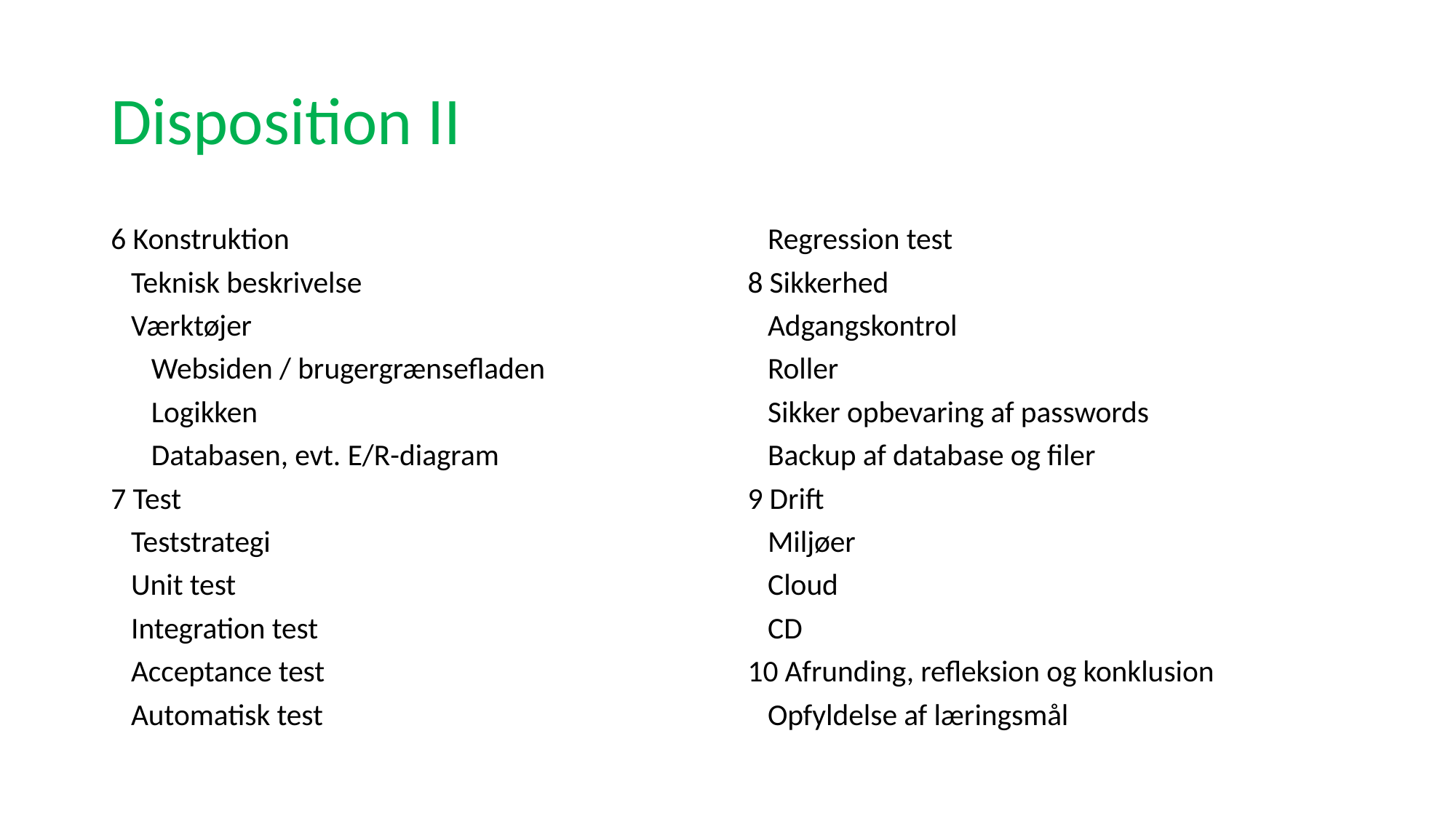

# Disposition II
6 Konstruktion
   Teknisk beskrivelse
   Værktøjer
      Websiden / brugergrænsefladen
      Logikken
      Databasen, evt. E/R-diagram
7 Test
   Teststrategi
   Unit test
   Integration test
   Acceptance test
   Automatisk test
   Regression test
8 Sikkerhed
   Adgangskontrol
   Roller
   Sikker opbevaring af passwords
   Backup af database og filer
9 Drift
   Miljøer
   Cloud
   CD
10 Afrunding, refleksion og konklusion
   Opfyldelse af læringsmål